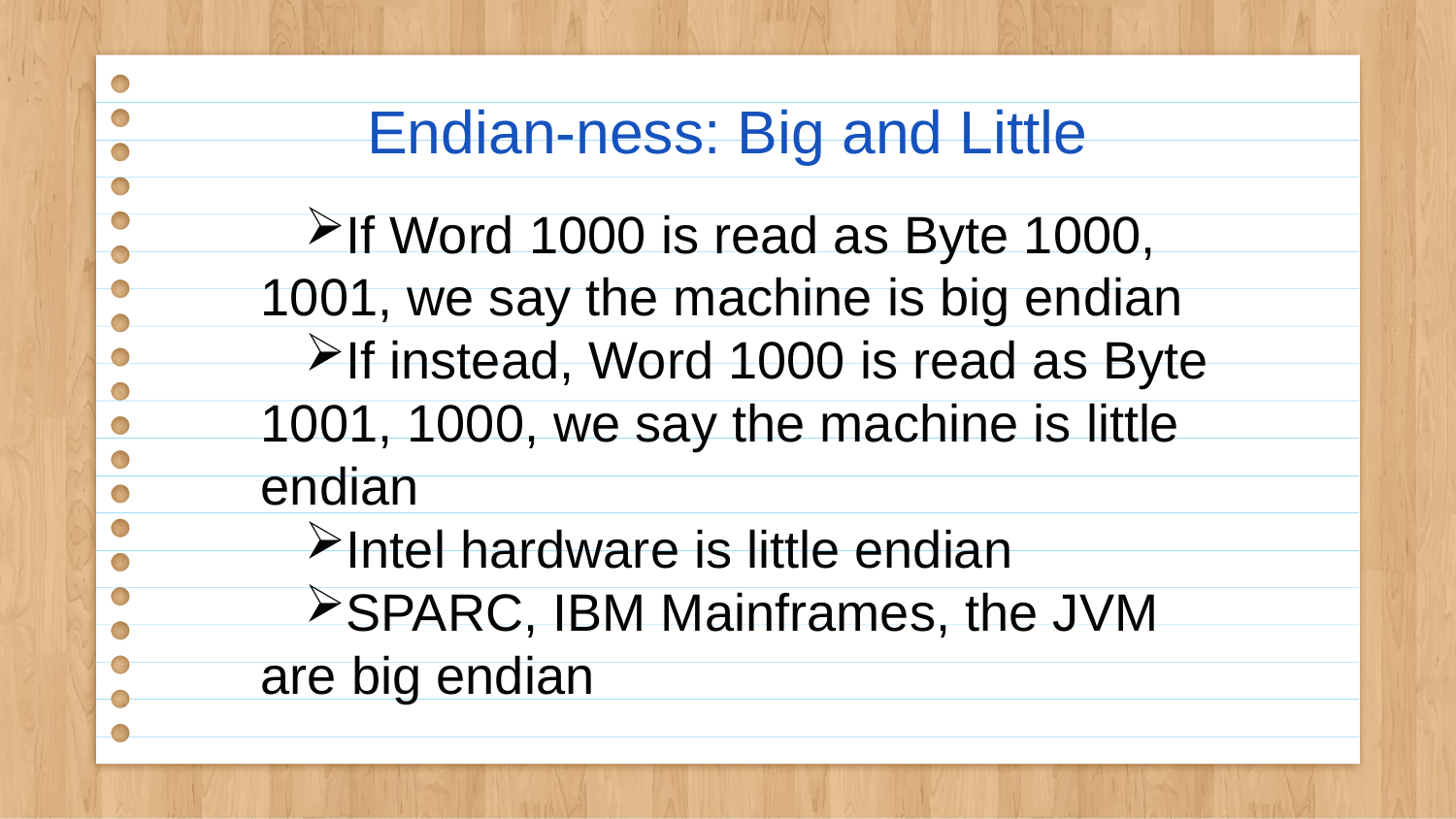

# Endian-ness: Big and Little
If Word 1000 is read as Byte 1000, 1001, we say the machine is big endian
If instead, Word 1000 is read as Byte 1001, 1000, we say the machine is little endian
Intel hardware is little endian
SPARC, IBM Mainframes, the JVM are big endian